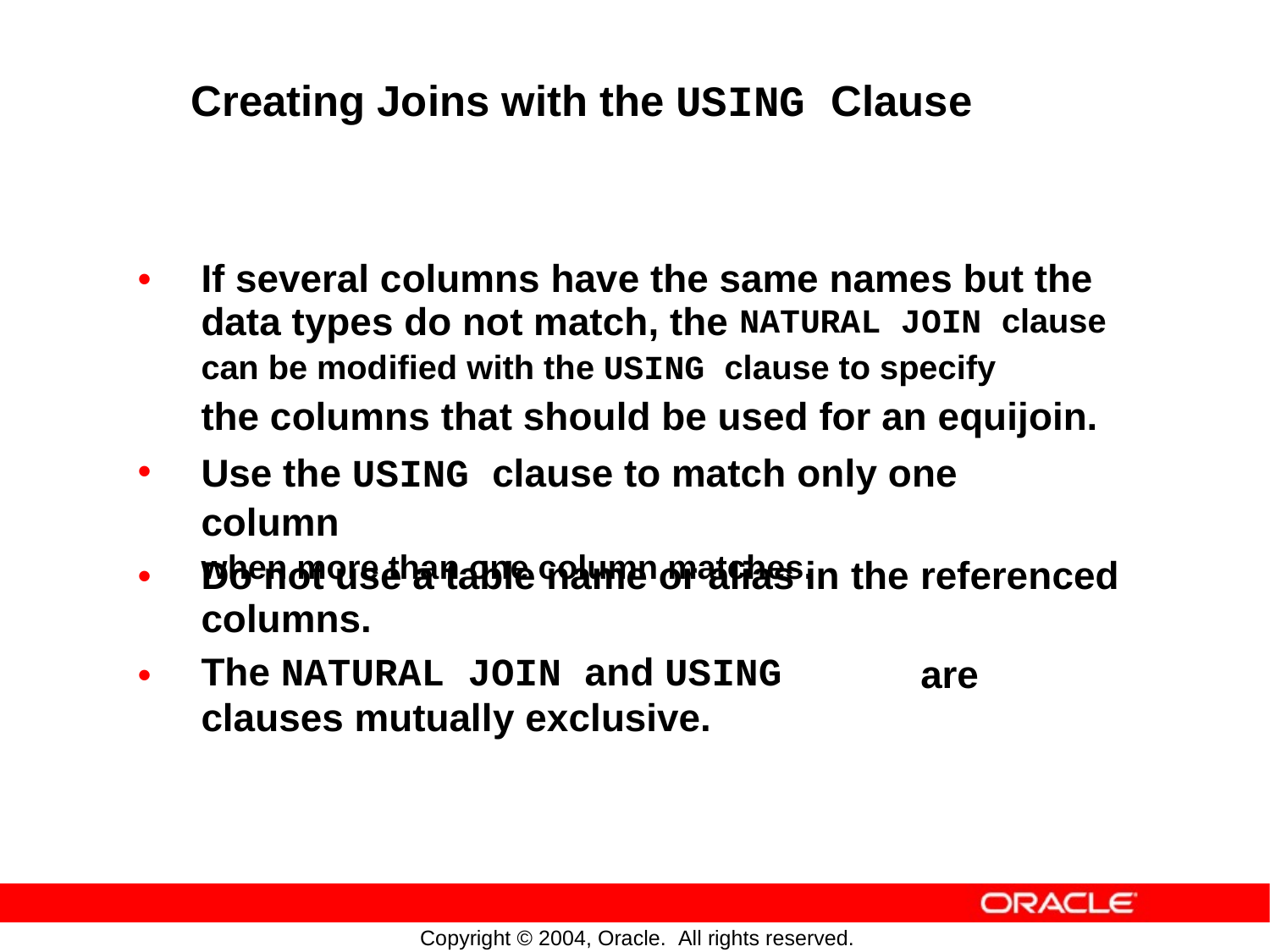

Creating Joins with the USING Clause
•
If several columns have the same names but the
data types do not match, the
NATURAL JOIN clause
can be modified with the USING clause to specify
the columns that should be used for an equijoin.
Use the USING clause to match only one column
when more than one column matches.
•
•
Do not use a table name or alias in the
columns.
The NATURAL JOIN and USING clauses mutually exclusive.
referenced
•
are

Copyright © 2004, Oracle.  All rights reserved.